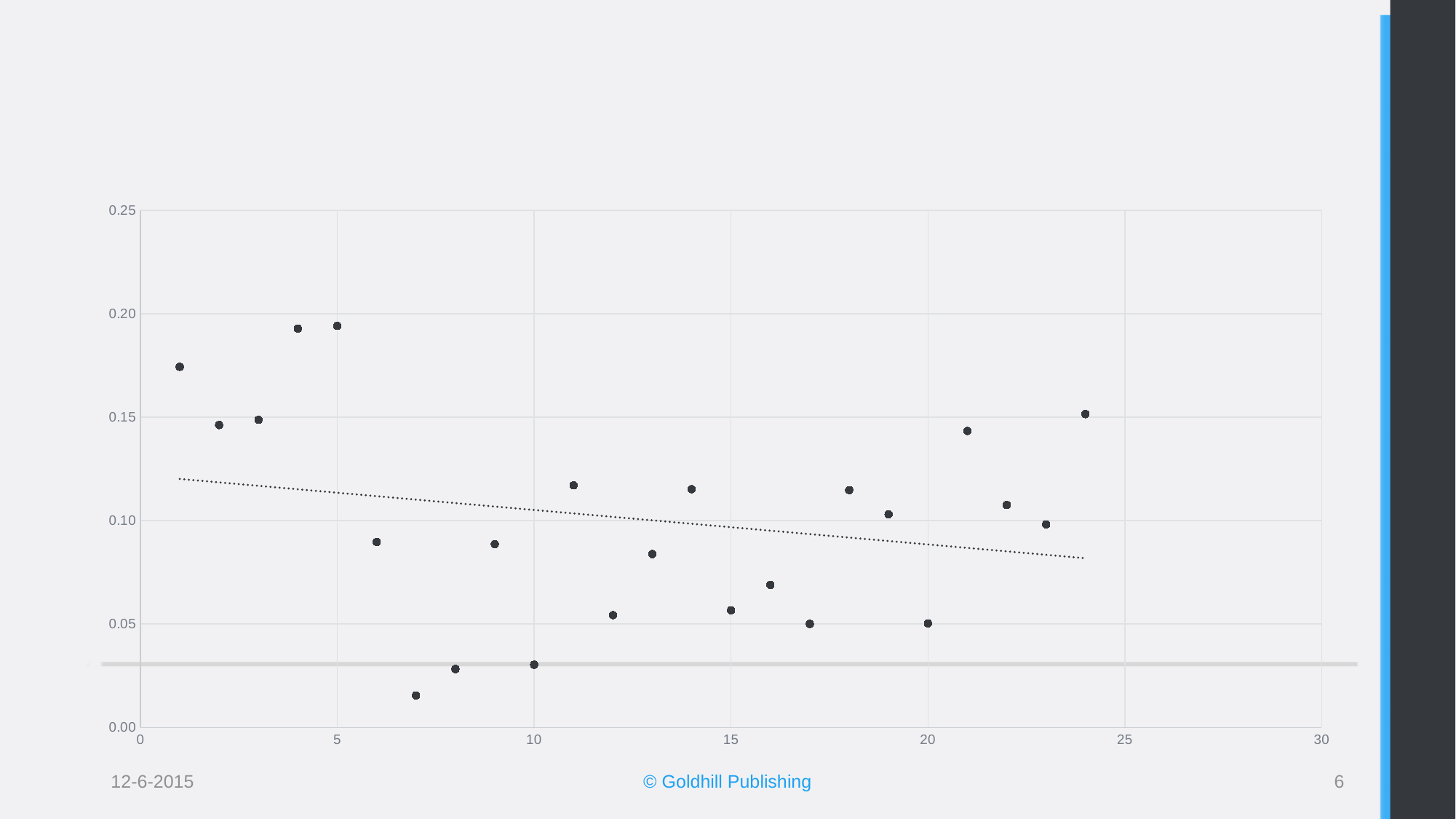

#

### Chart

| Category | 0,18 |
|---|---|
12-6-2015
© Goldhill Publishing
6